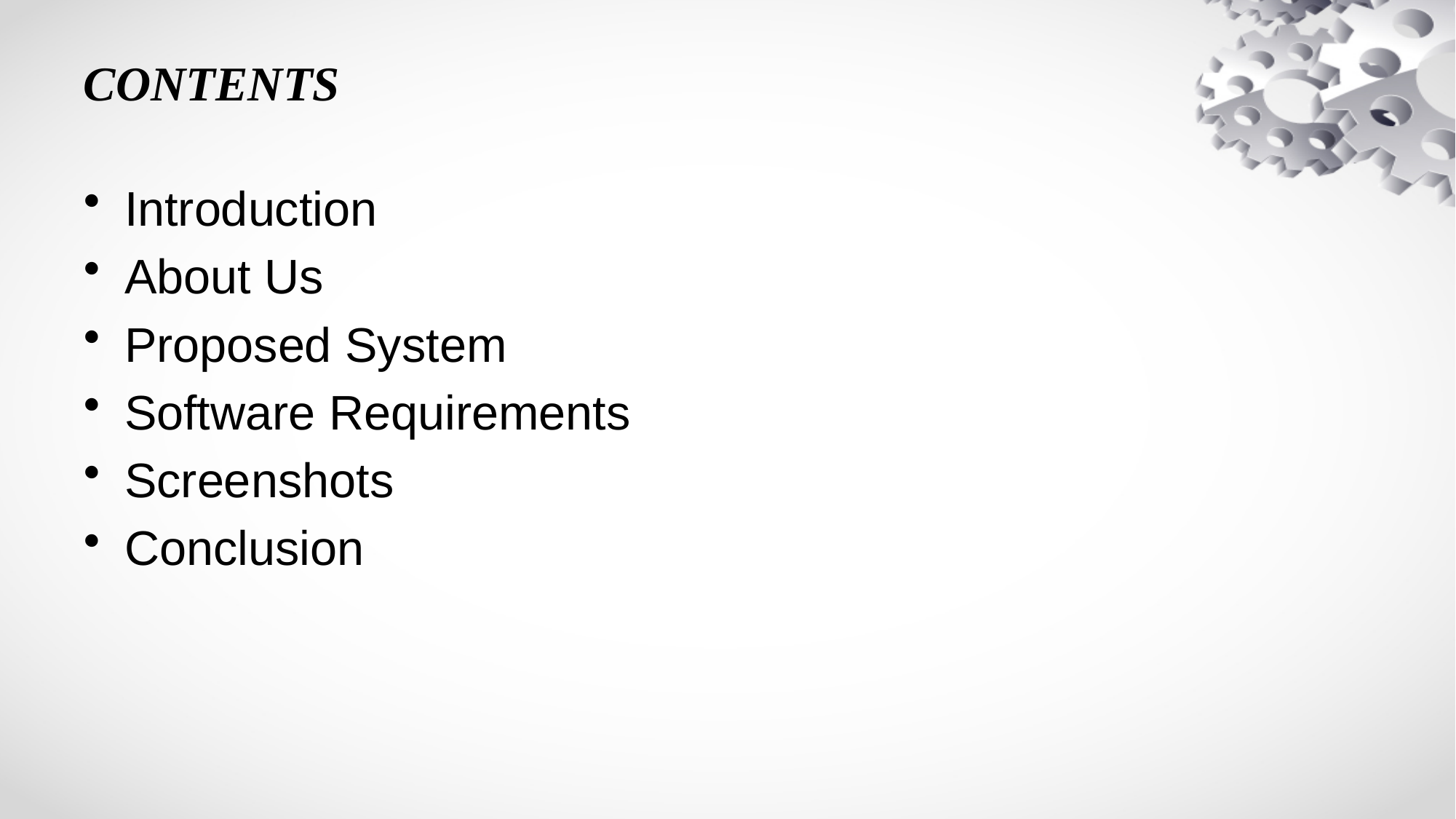

# CONTENTS
Introduction
About Us
Proposed System
Software Requirements
Screenshots
Conclusion